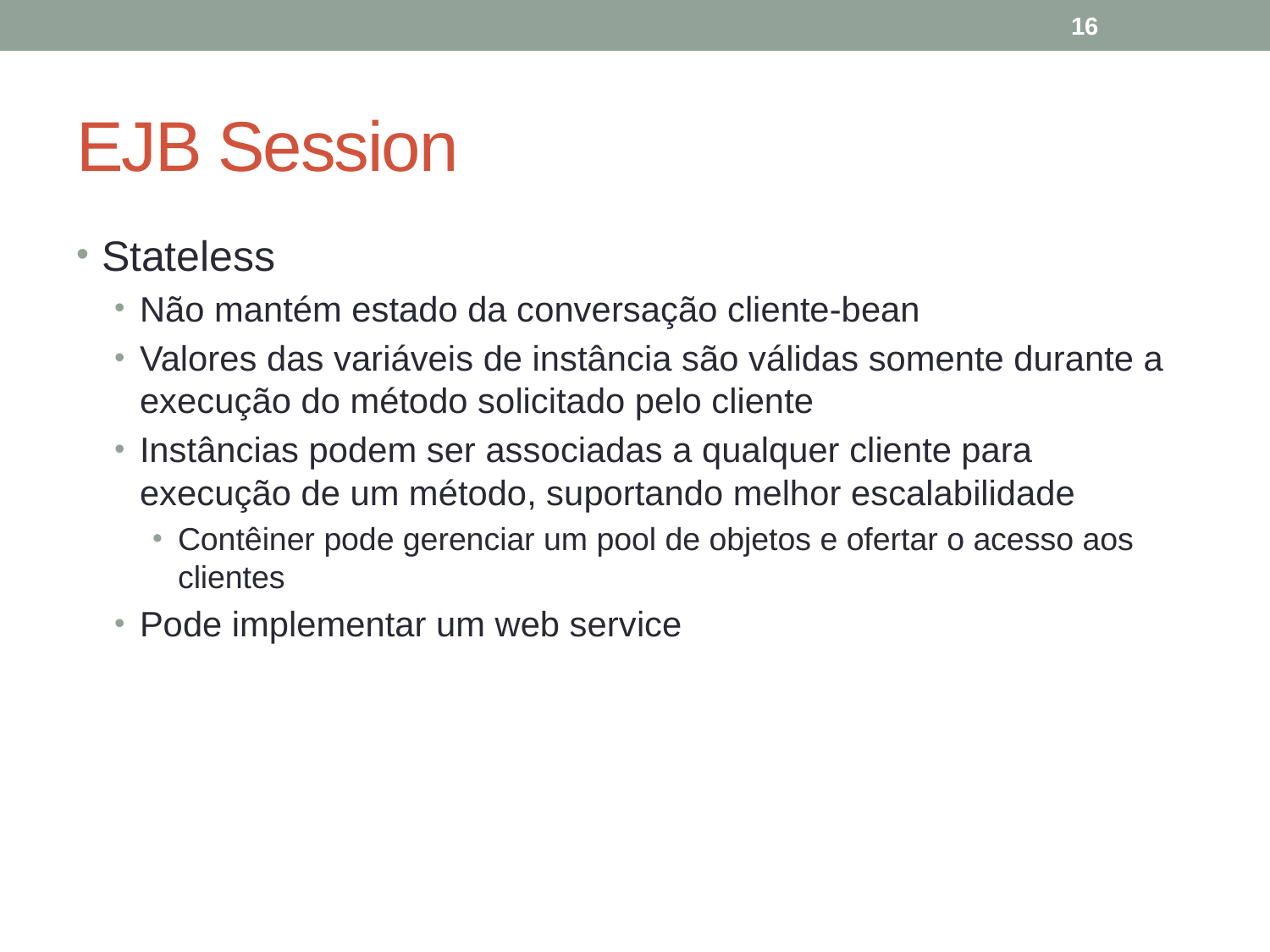

16
# EJB Session
Stateless
Não mantém estado da conversação cliente-bean
Valores das variáveis de instância são válidas somente durante a execução do método solicitado pelo cliente
Instâncias podem ser associadas a qualquer cliente para execução de um método, suportando melhor escalabilidade
Contêiner pode gerenciar um pool de objetos e ofertar o acesso aos clientes
Pode implementar um web service